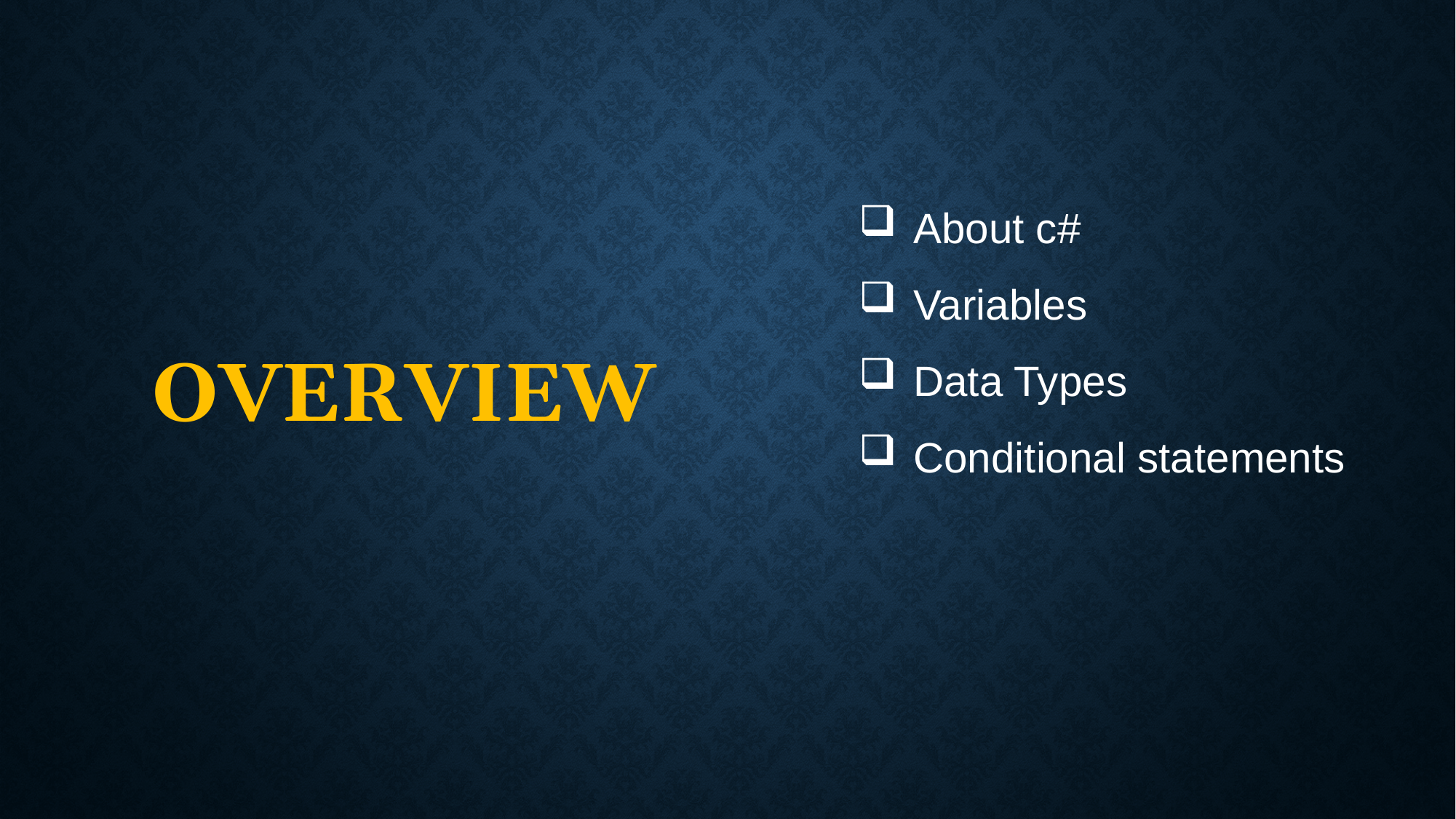

About c#
Variables
Data Types
Conditional statements

# OVERVIEW